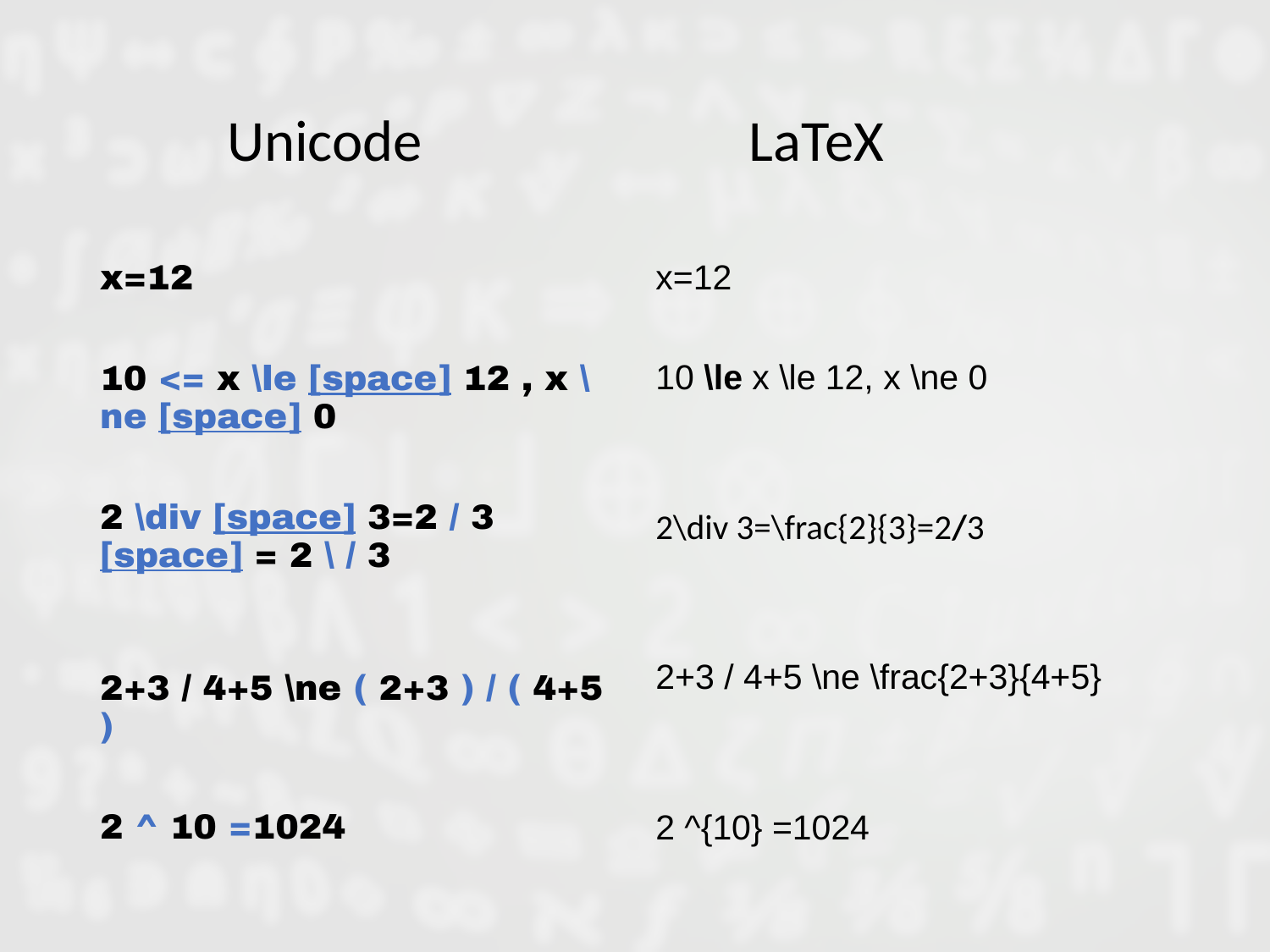

# Unicode                         LaTeX
x=12

10 <= x \le [space] 12 , x \ne [space] 0

2 \div [space] 3=2 / 3 [space] = 2 \ / 3

2+3 / 4+5 \ne ( 2+3 ) / ( 4+5 )

2 ^ 10 =1024

x=12

10 \le x \le 12, x \ne 0

2\div 3=\frac{2}{3}=2/3

2+3 / 4+5 \ne \frac{2+3}{4+5}

2 ^{10} =1024